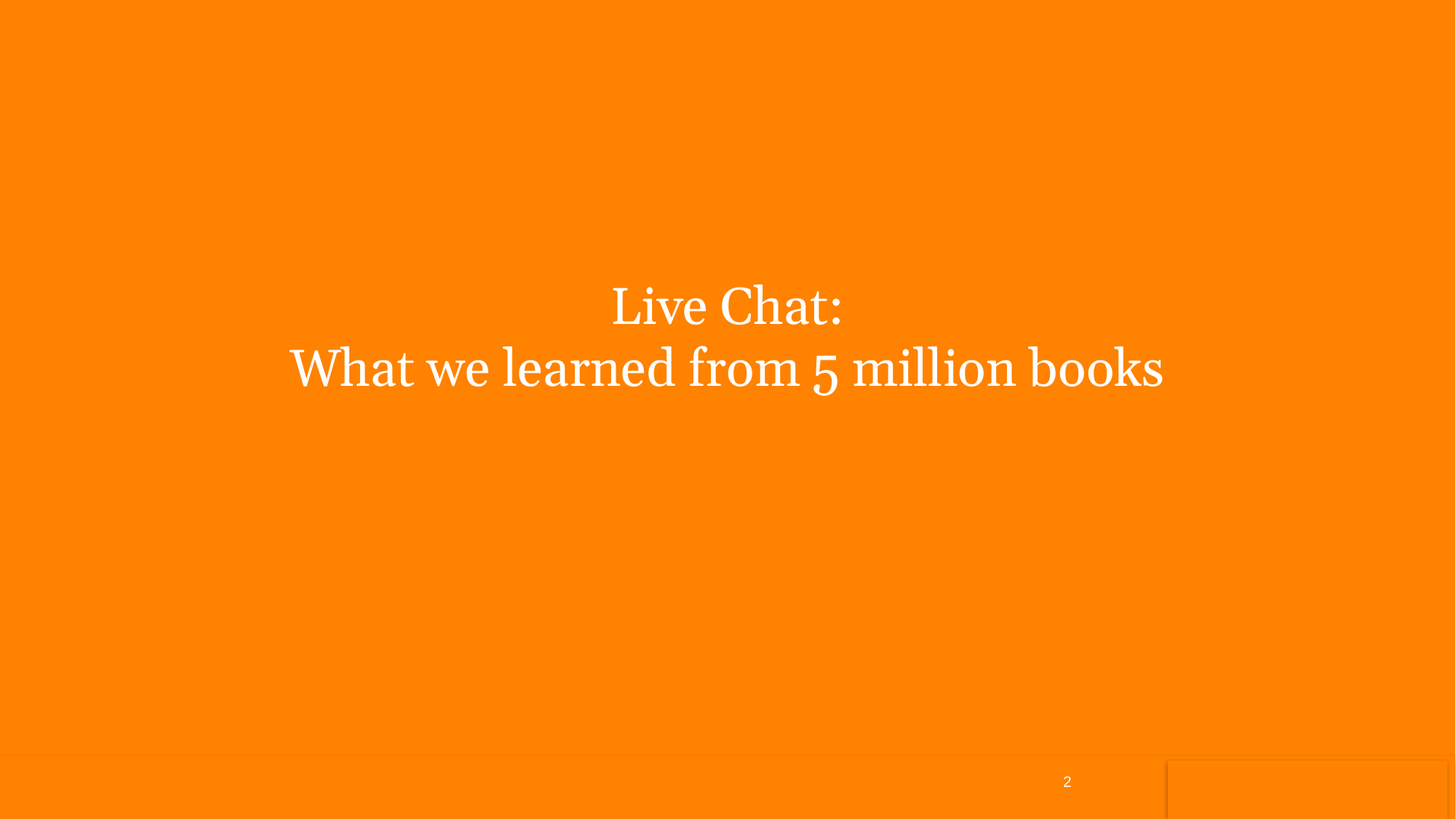

# Live Chat: What we learned from 5 million books
2